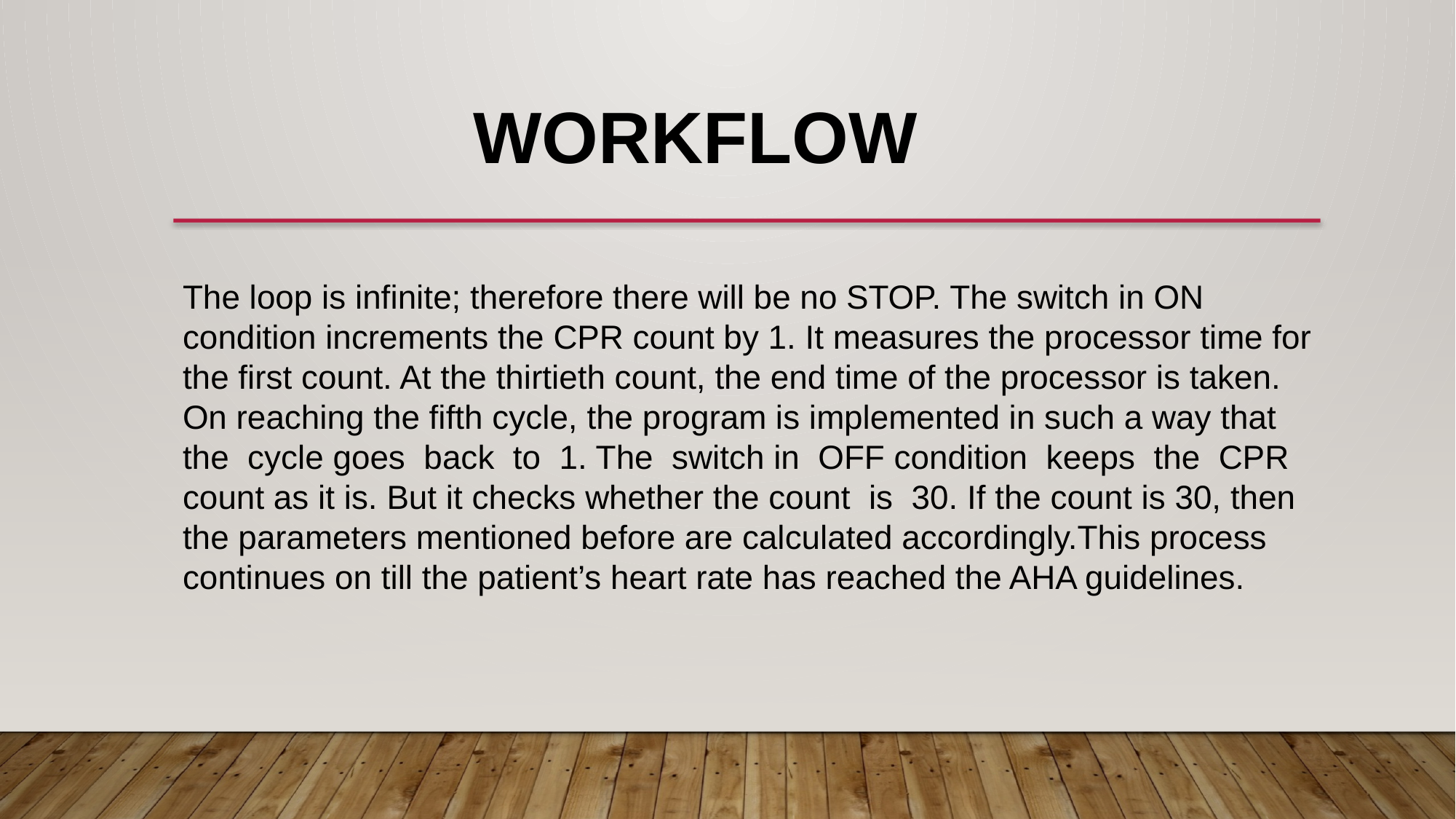

WORKFLOW
The loop is infinite; therefore there will be no STOP. The switch in ON condition increments the CPR count by 1. It measures the processor time for the first count. At the thirtieth count, the end time of the processor is taken. On reaching the fifth cycle, the program is implemented in such a way that the  cycle goes  back  to  1. The  switch in  OFF condition  keeps  the  CPR  count as it is. But it checks whether the count  is  30. If the count is 30, then  the parameters mentioned before are calculated accordingly.This process continues on till the patient’s heart rate has reached the AHA guidelines.